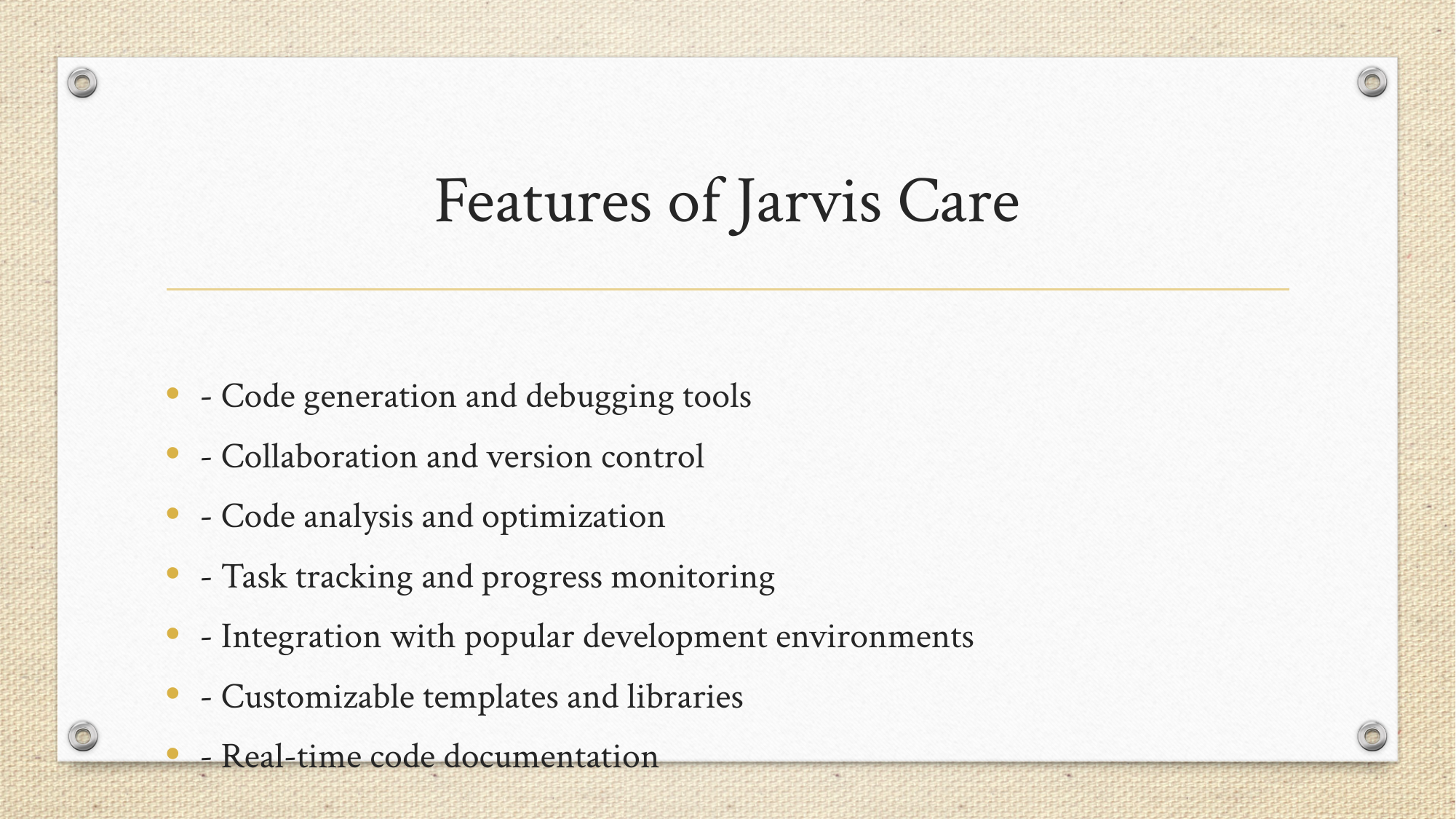

# Features of Jarvis Care

- Code generation and debugging tools
- Collaboration and version control
- Code analysis and optimization
- Task tracking and progress monitoring
- Integration with popular development environments
- Customizable templates and libraries
- Real-time code documentation